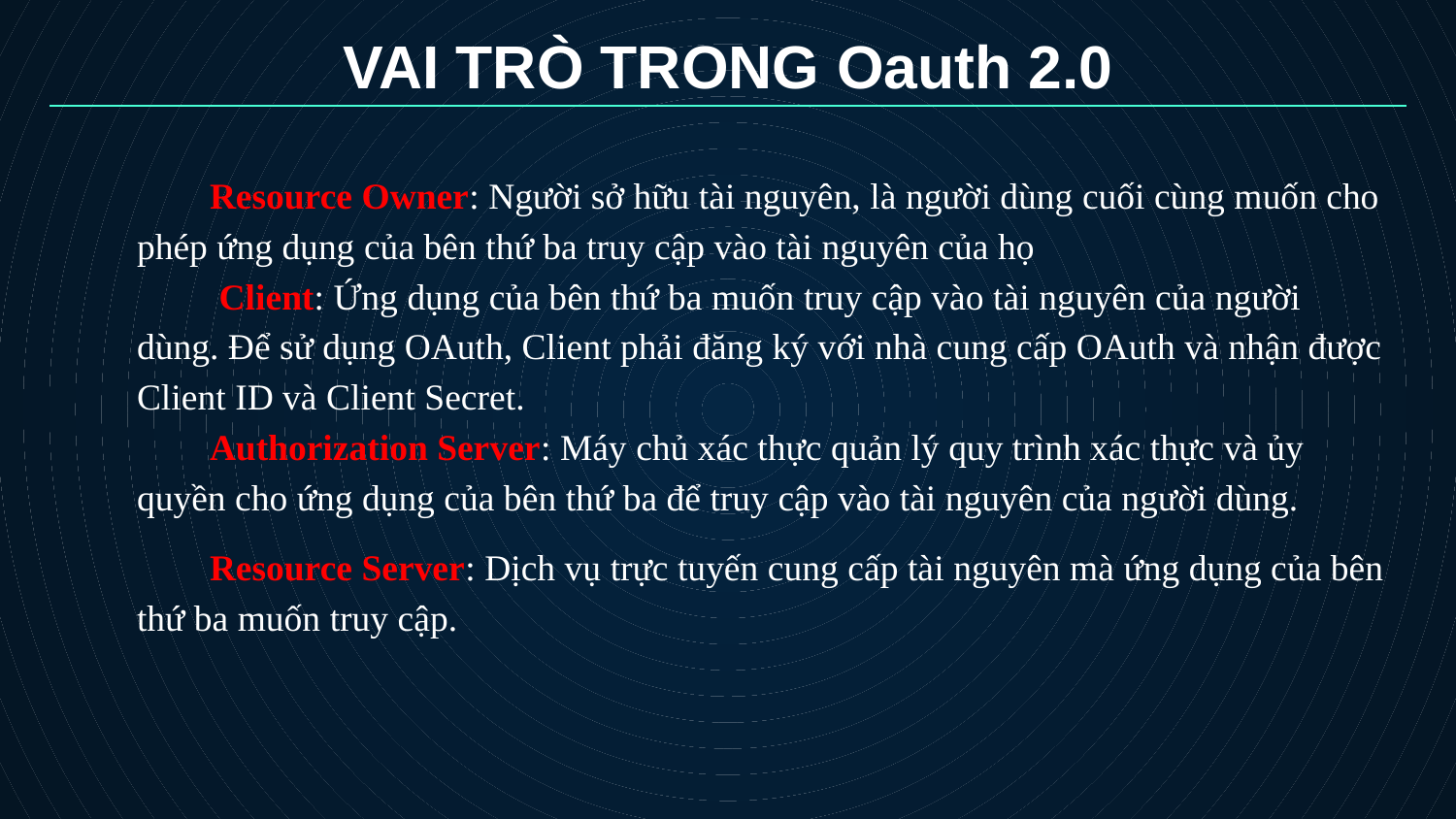

VAI TRÒ TRONG Oauth 2.0
Resource Owner: Người sở hữu tài nguyên, là người dùng cuối cùng muốn cho phép ứng dụng của bên thứ ba truy cập vào tài nguyên của họ
 Client: Ứng dụng của bên thứ ba muốn truy cập vào tài nguyên của người dùng. Để sử dụng OAuth, Client phải đăng ký với nhà cung cấp OAuth và nhận được Client ID và Client Secret.
Authorization Server: Máy chủ xác thực quản lý quy trình xác thực và ủy quyền cho ứng dụng của bên thứ ba để truy cập vào tài nguyên của người dùng.
Resource Server: Dịch vụ trực tuyến cung cấp tài nguyên mà ứng dụng của bên thứ ba muốn truy cập.